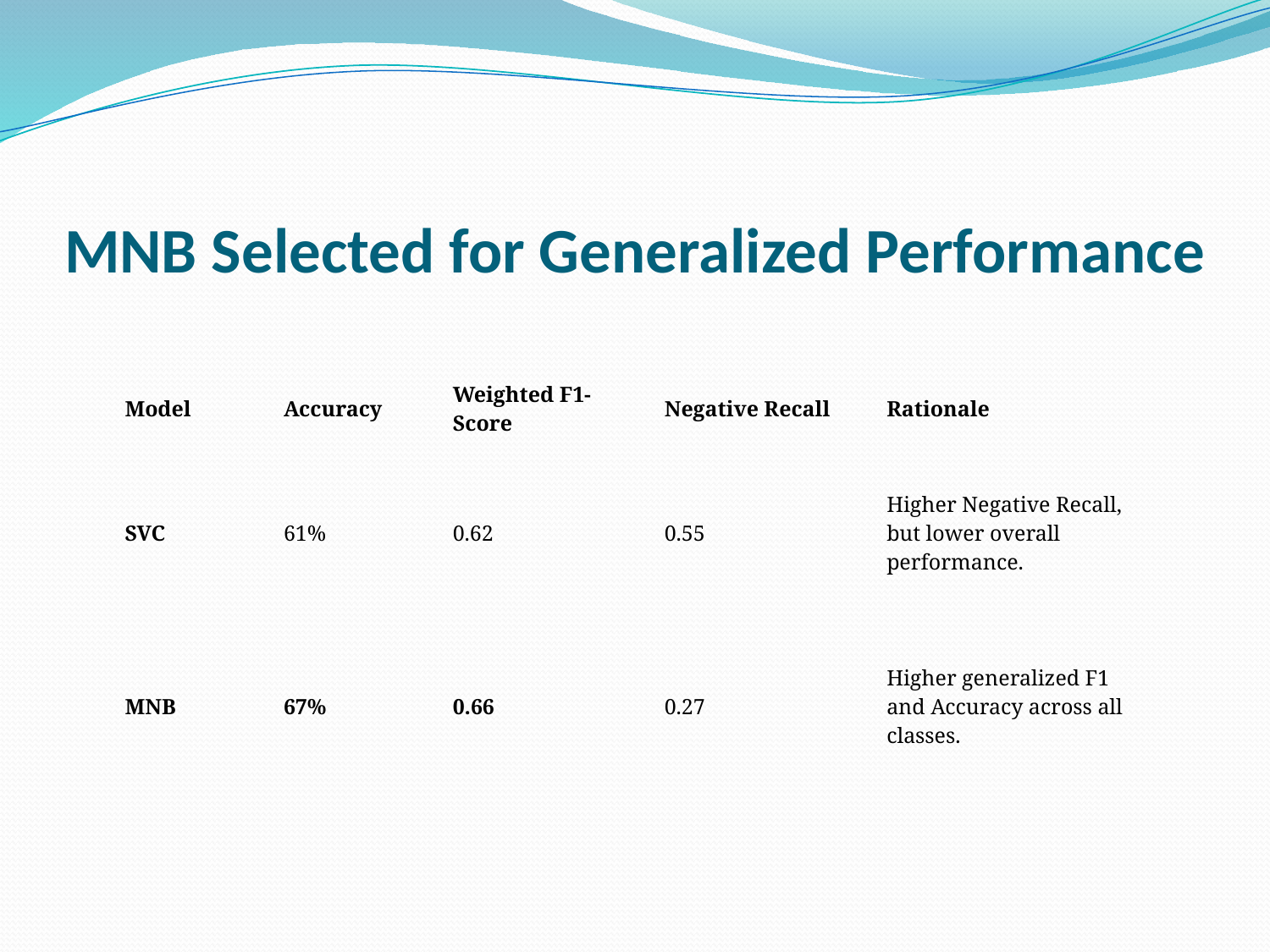

# MNB Selected for Generalized Performance
| Model | Accuracy | Weighted F1-Score | Negative Recall | Rationale |
| --- | --- | --- | --- | --- |
| SVC | 61% | 0.62 | 0.55 | Higher Negative Recall, but lower overall performance. |
| MNB | 67% | 0.66 | 0.27 | Higher generalized F1 and Accuracy across all classes. |